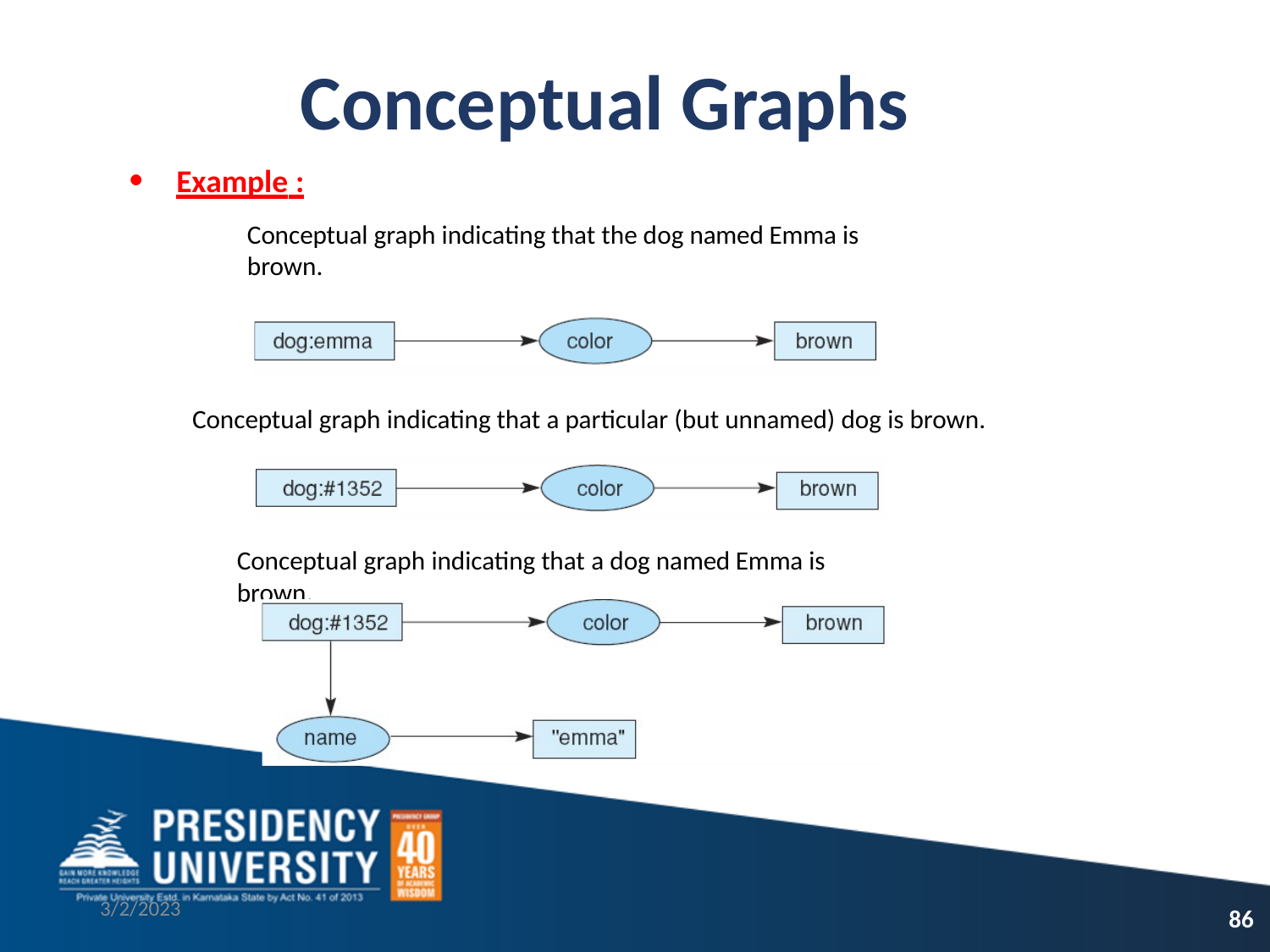

# Conceptual Graphs
Example :
Conceptual graph indicating that the dog named Emma is brown.

Conceptual graph indicating that a particular (but unnamed) dog is brown.

Conceptual graph indicating that a dog named Emma is brown.

3/2/2023
86